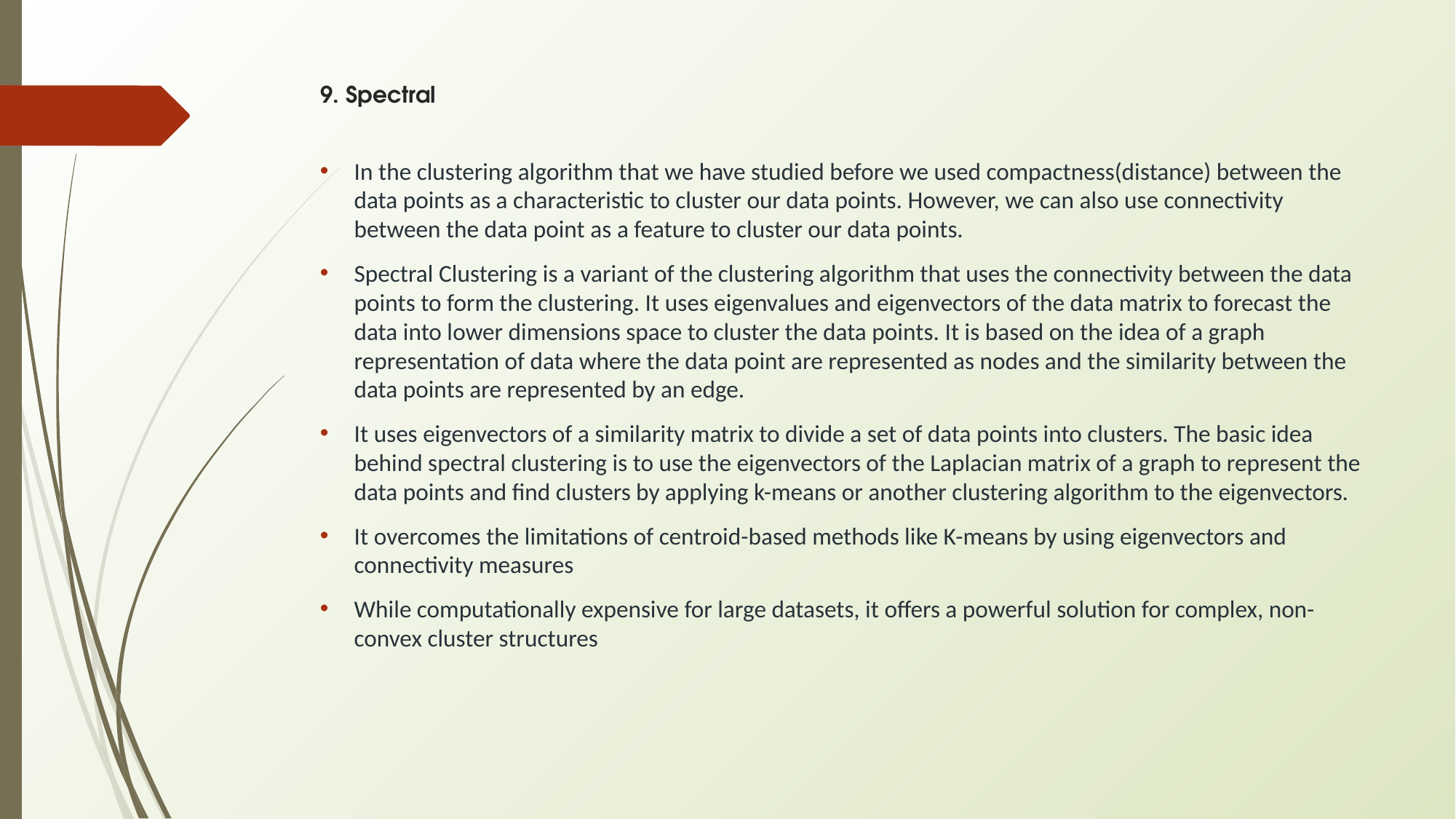

# 9. Spectral
In the clustering algorithm that we have studied before we used compactness(distance) between the data points as a characteristic to cluster our data points. However, we can also use connectivity between the data point as a feature to cluster our data points.
Spectral Clustering is a variant of the clustering algorithm that uses the connectivity between the data points to form the clustering. It uses eigenvalues and eigenvectors of the data matrix to forecast the data into lower dimensions space to cluster the data points. It is based on the idea of a graph representation of data where the data point are represented as nodes and the similarity between the data points are represented by an edge.
It uses eigenvectors of a similarity matrix to divide a set of data points into clusters. The basic idea behind spectral clustering is to use the eigenvectors of the Laplacian matrix of a graph to represent the data points and find clusters by applying k-means or another clustering algorithm to the eigenvectors.
It overcomes the limitations of centroid-based methods like K-means by using eigenvectors and connectivity measures
While computationally expensive for large datasets, it offers a powerful solution for complex, non-convex cluster structures